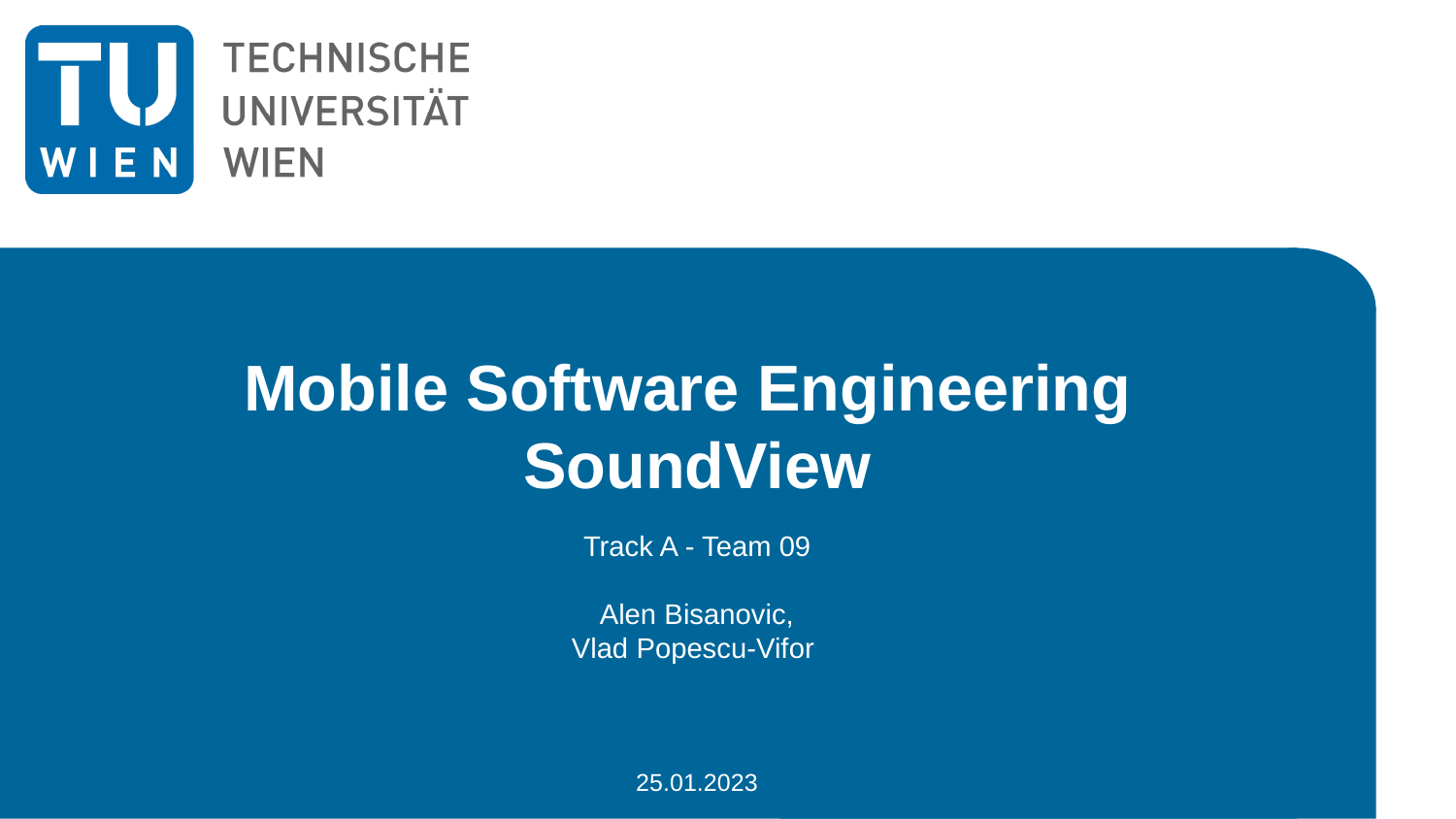

# Mobile Software Engineering
SoundView
Track A - Team 09

Alen Bisanovic,
Vlad Popescu-Vifor
25.01.2023